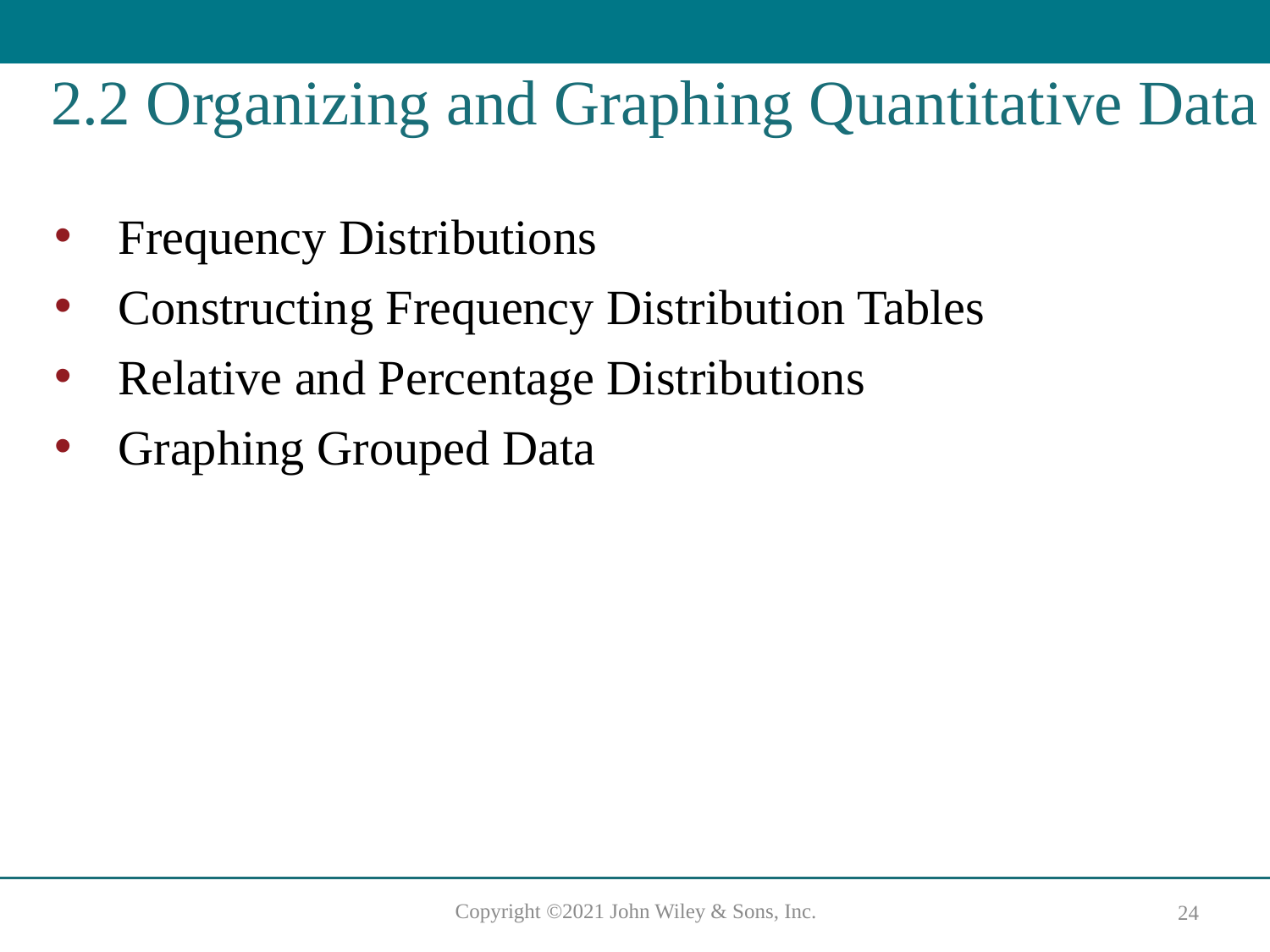

# 2.2 Organizing and Graphing Quantitative Data
Frequency Distributions
Constructing Frequency Distribution Tables
Relative and Percentage Distributions
Graphing Grouped Data